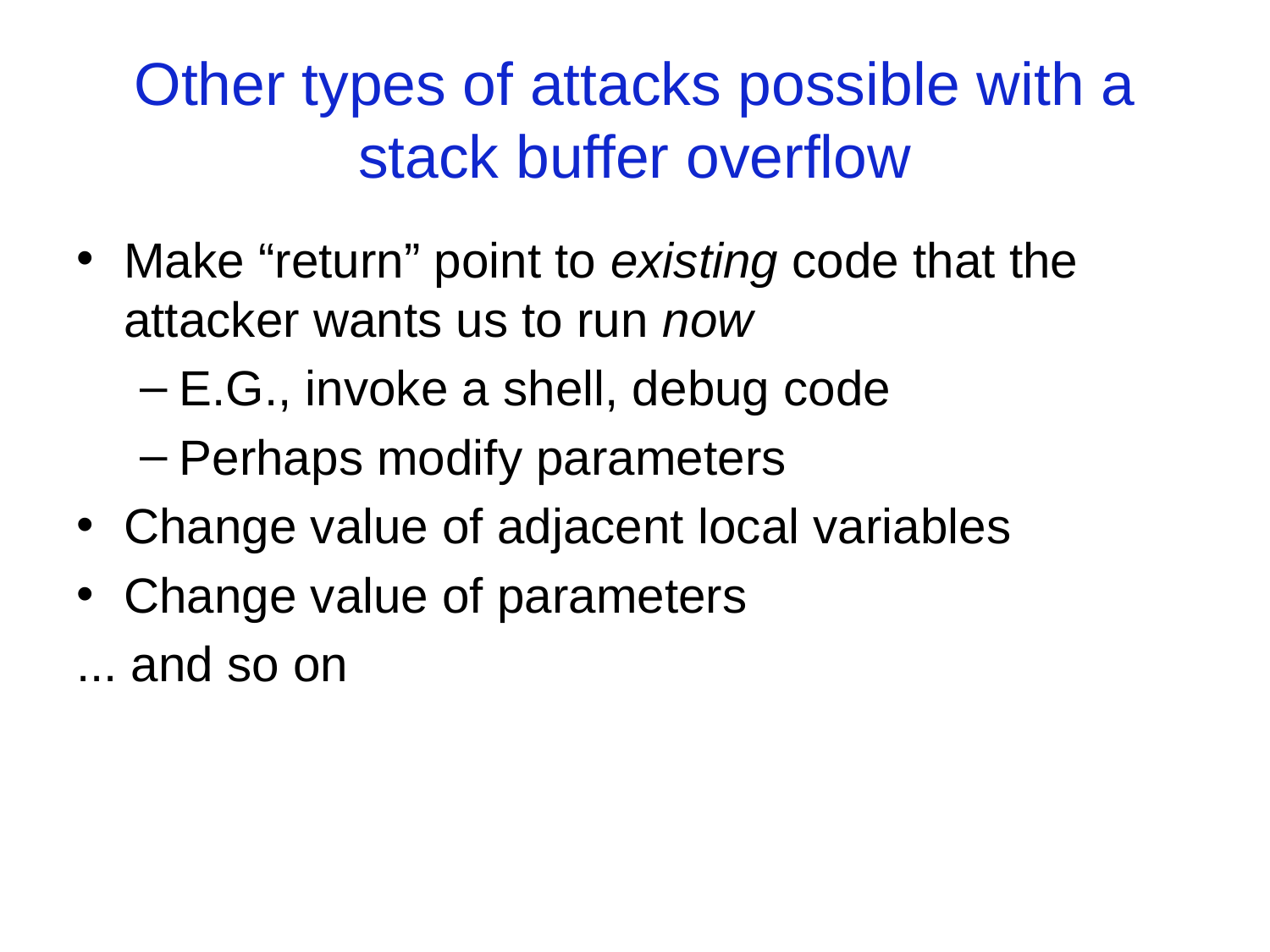

# Other types of attacks possible with a stack buffer overflow
Make “return” point to existing code that the attacker wants us to run now
E.G., invoke a shell, debug code
Perhaps modify parameters
Change value of adjacent local variables
Change value of parameters
... and so on